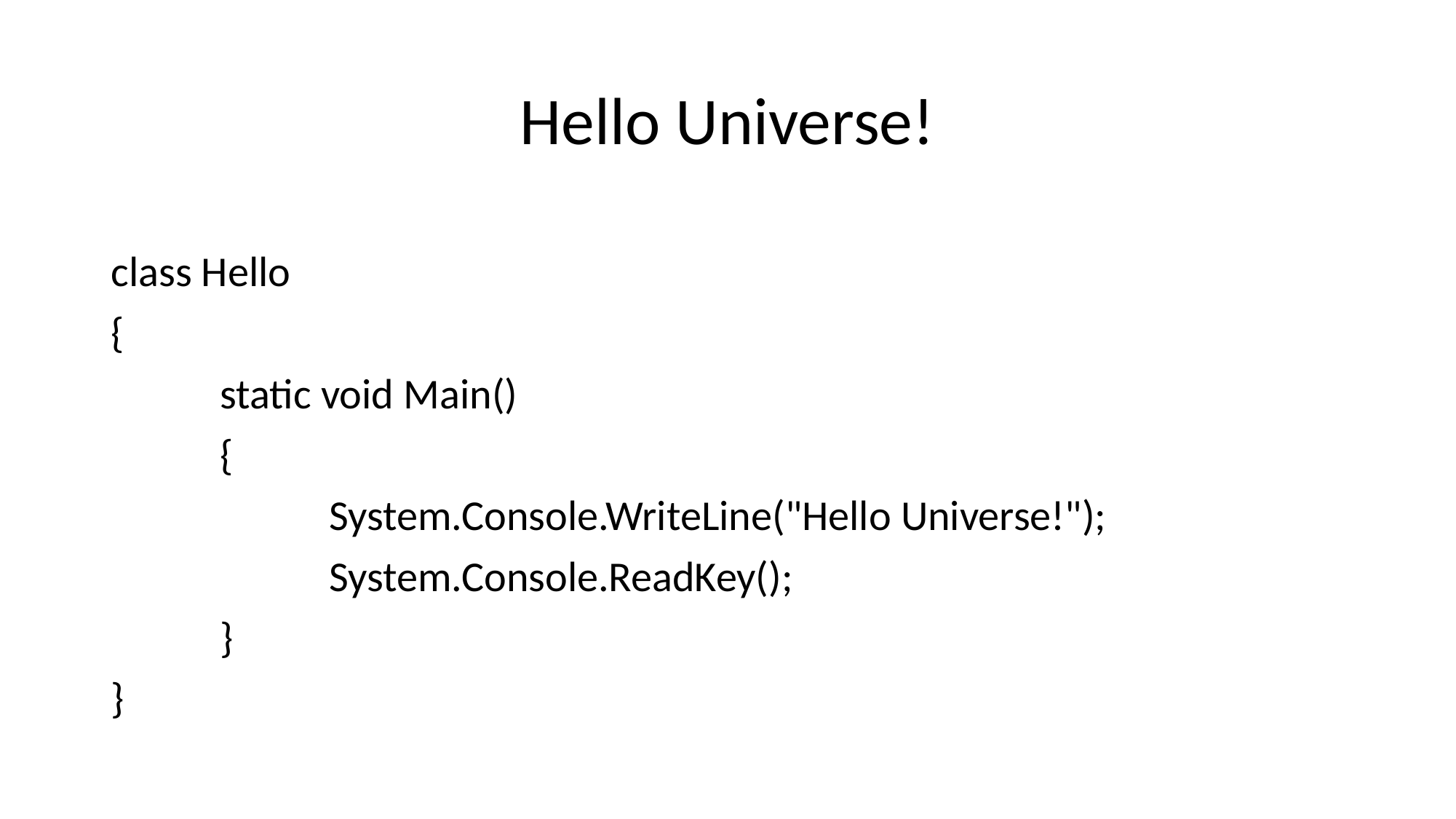

# Hello Universe!

class Hello
{
	static void Main()
	{
		System.Console.WriteLine("Hello Universe!");
		System.Console.ReadKey();
	}
}